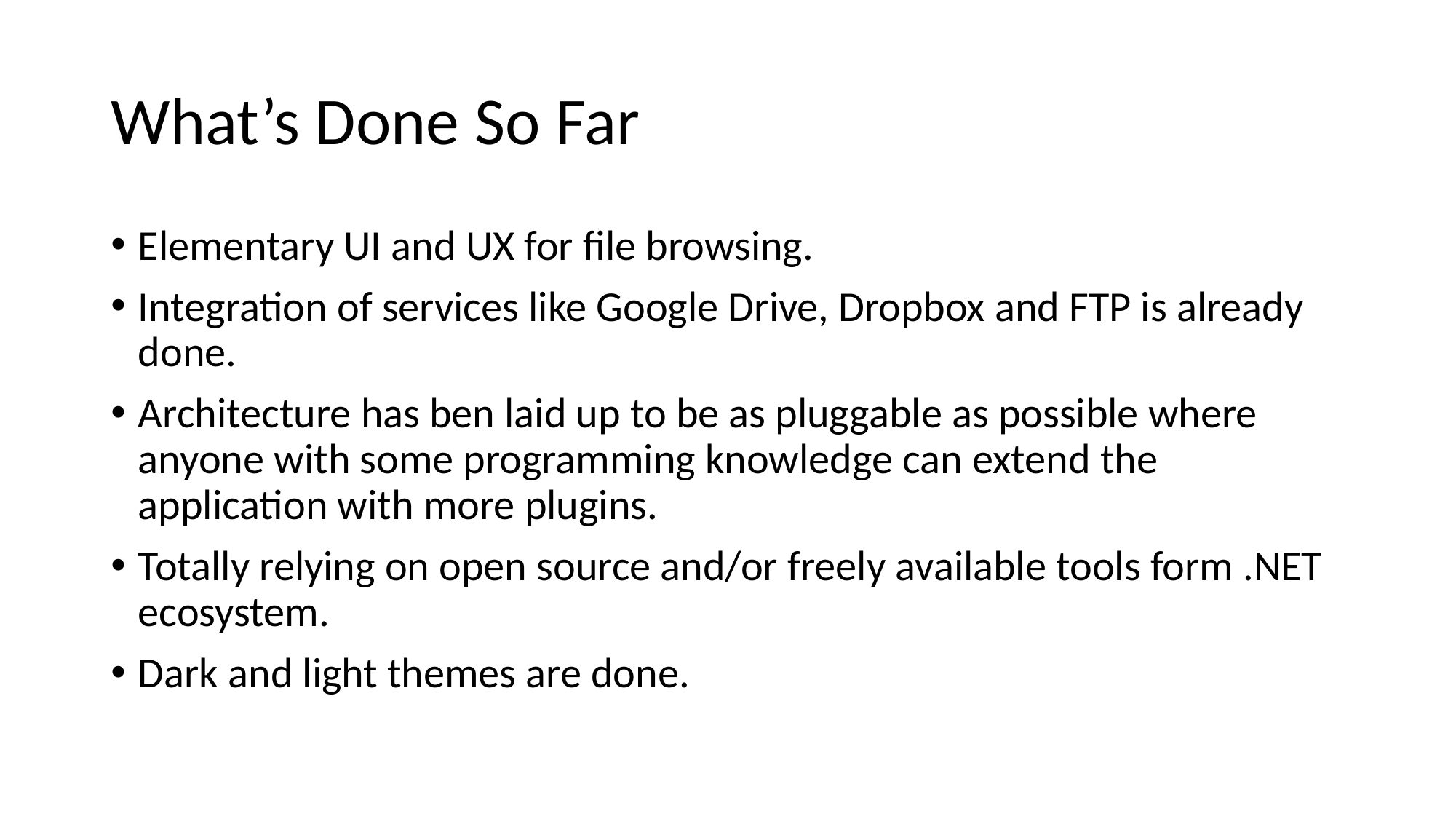

# What’s Done So Far
Elementary UI and UX for file browsing.
Integration of services like Google Drive, Dropbox and FTP is already done.
Architecture has ben laid up to be as pluggable as possible where anyone with some programming knowledge can extend the application with more plugins.
Totally relying on open source and/or freely available tools form .NET ecosystem.
Dark and light themes are done.